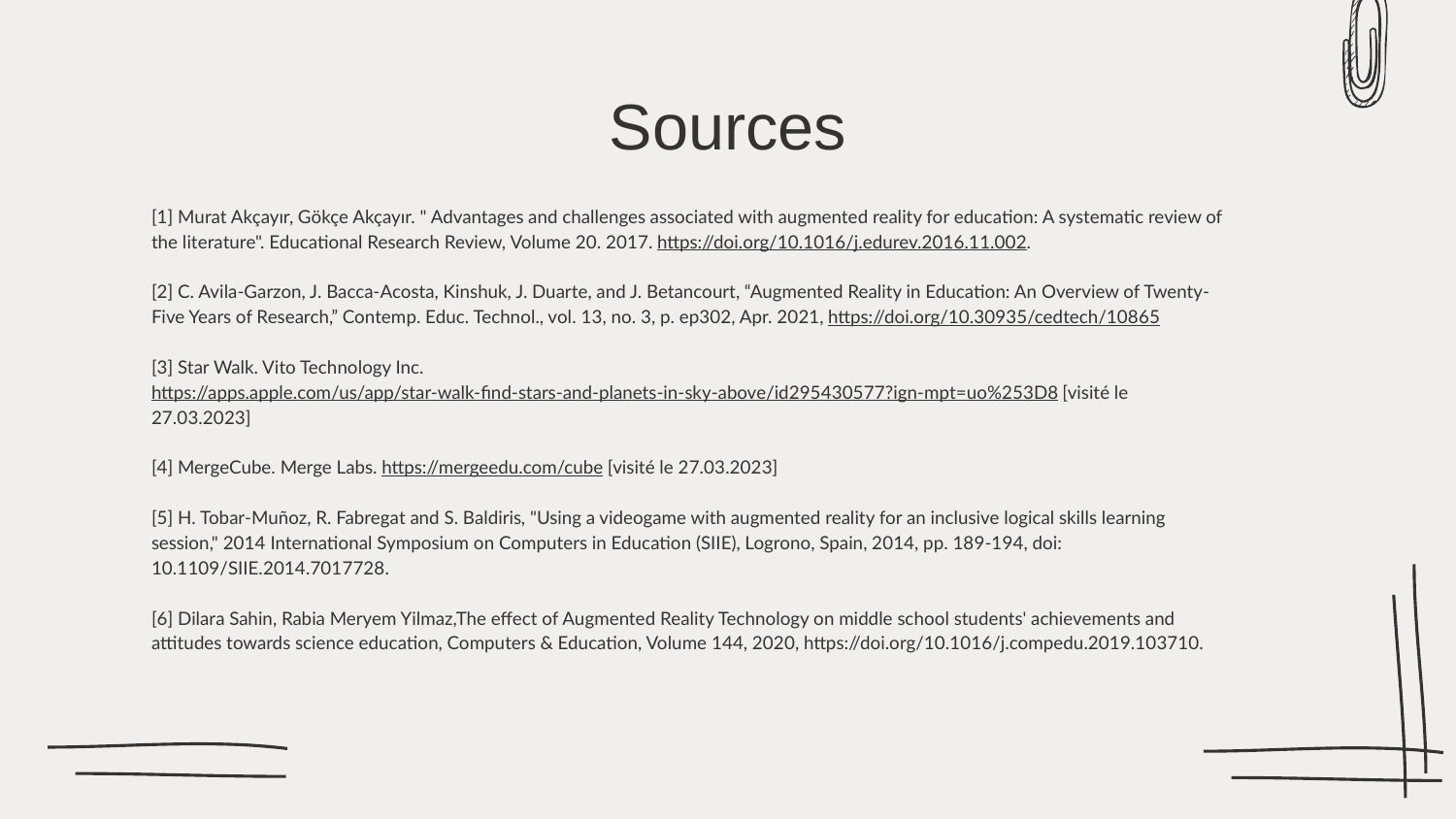

# Sources
[1] Murat Akçayır, Gökçe Akçayır. " Advantages and challenges associated with augmented reality for education: A systematic review of the literature". Educational Research Review, Volume 20. 2017. https://doi.org/10.1016/j.edurev.2016.11.002.

[2] C. Avila-Garzon, J. Bacca-Acosta, Kinshuk, J. Duarte, and J. Betancourt, “Augmented Reality in Education: An Overview of Twenty-Five Years of Research,” Contemp. Educ. Technol., vol. 13, no. 3, p. ep302, Apr. 2021, https://doi.org/10.30935/cedtech/10865

[3] Star Walk. Vito Technology Inc. https://apps.apple.com/us/app/star-walk-find-stars-and-planets-in-sky-above/id295430577?ign-mpt=uo%253D8 [visité le 27.03.2023]

[4] MergeCube. Merge Labs. https://mergeedu.com/cube [visité le 27.03.2023]

[5] H. Tobar-Muñoz, R. Fabregat and S. Baldiris, "Using a videogame with augmented reality for an inclusive logical skills learning session," 2014 International Symposium on Computers in Education (SIIE), Logrono, Spain, 2014, pp. 189-194, doi: 10.1109/SIIE.2014.7017728.

[6] Dilara Sahin, Rabia Meryem Yilmaz,The effect of Augmented Reality Technology on middle school students' achievements and attitudes towards science education, Computers & Education, Volume 144, 2020, https://doi.org/10.1016/j.compedu.2019.103710.